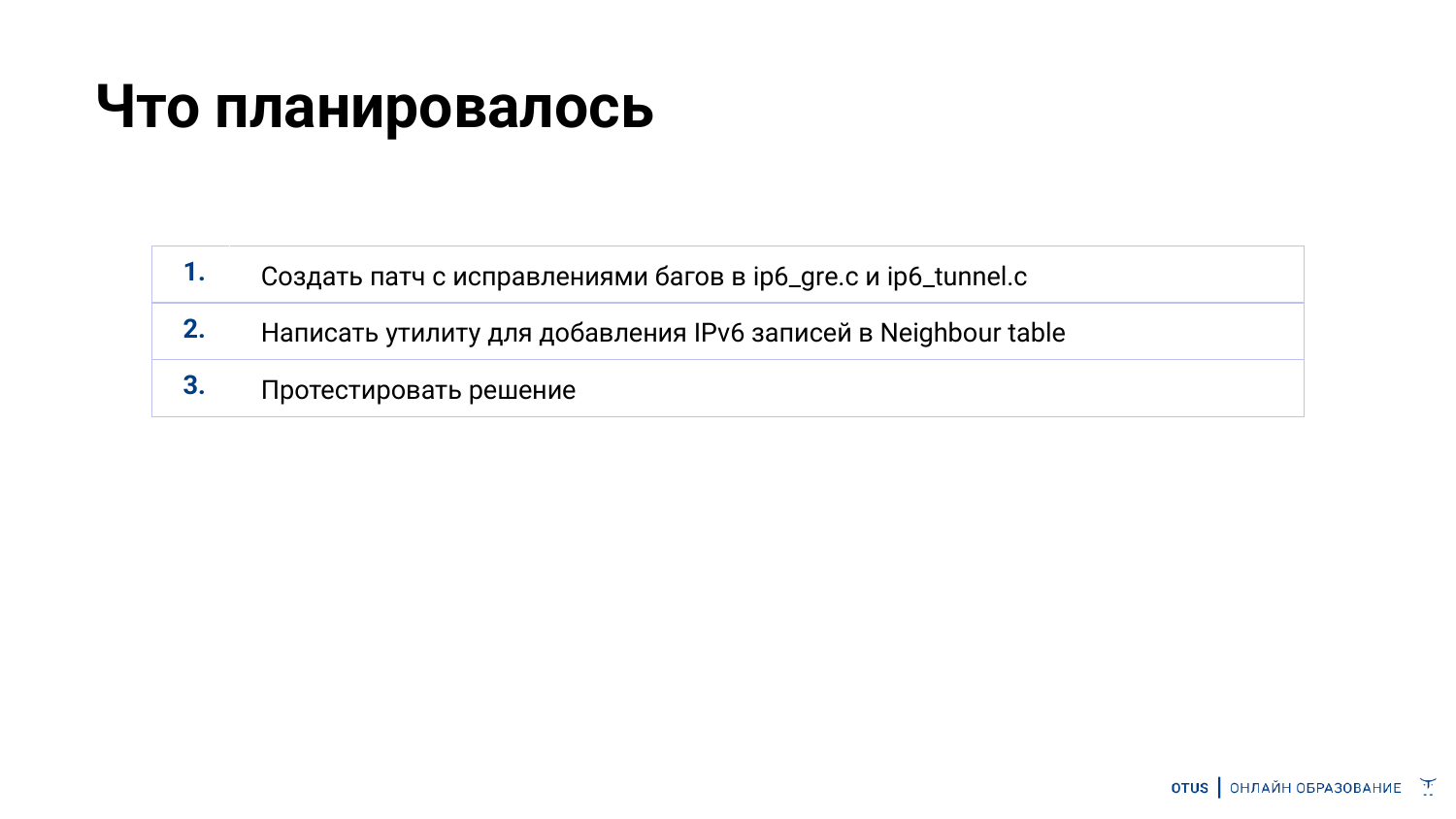

# Что планировалось
| 1. | Создать патч с исправлениями багов в ip6\_gre.c и ip6\_tunnel.c |
| --- | --- |
| 2. | Написать утилиту для добавления IPv6 записей в Neighbour table |
| 3. | Протестировать решение |